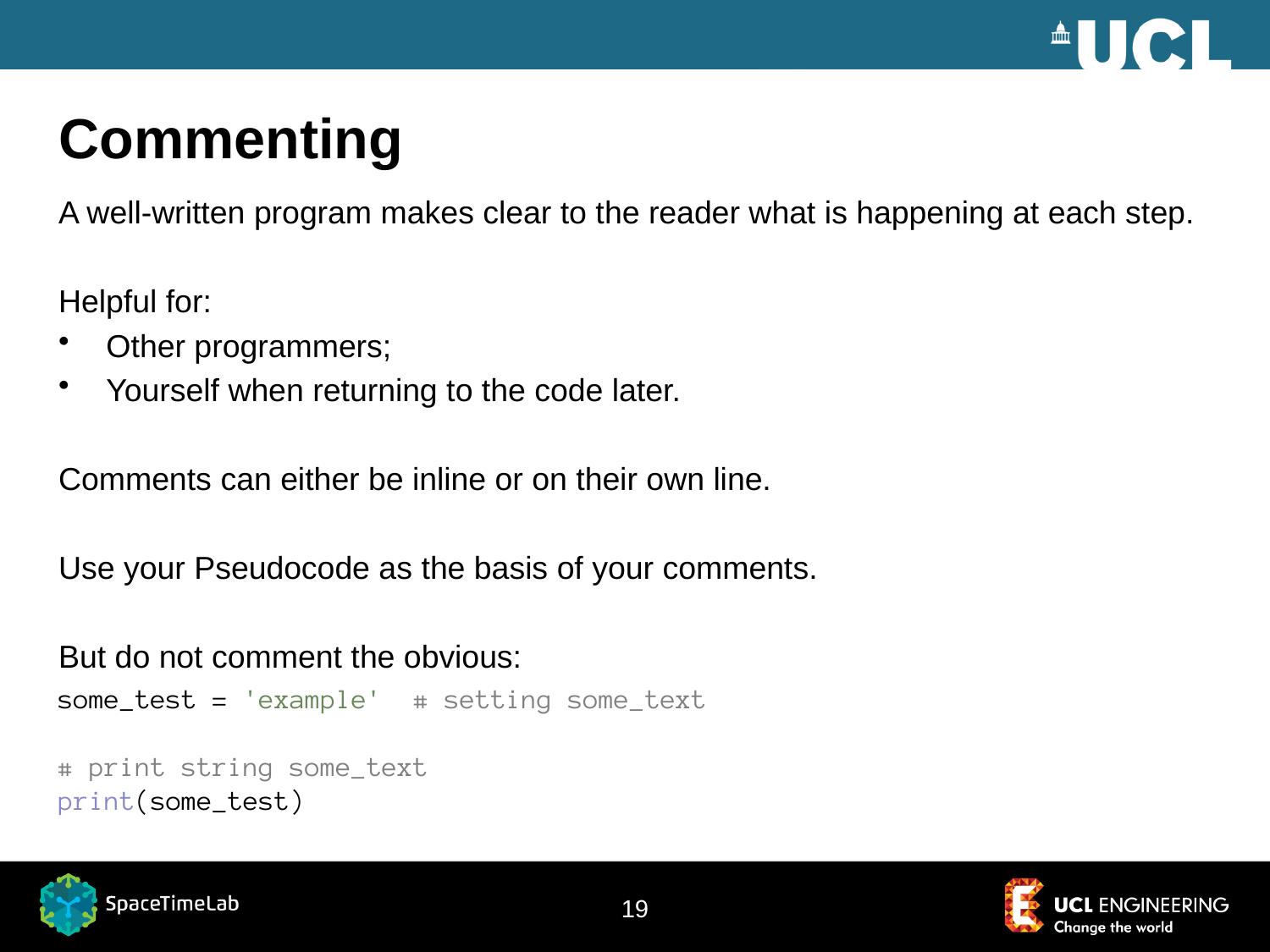

# Commenting
A well-written program makes clear to the reader what is happening at each step.

Helpful for:
Other programmers;
Yourself when returning to the code later.

Comments can either be inline or on their own line.

Use your Pseudocode as the basis of your comments.

But do not comment the obvious:
some_test = 'example'  # setting some_text
# print string some_text
print(some_test)

19